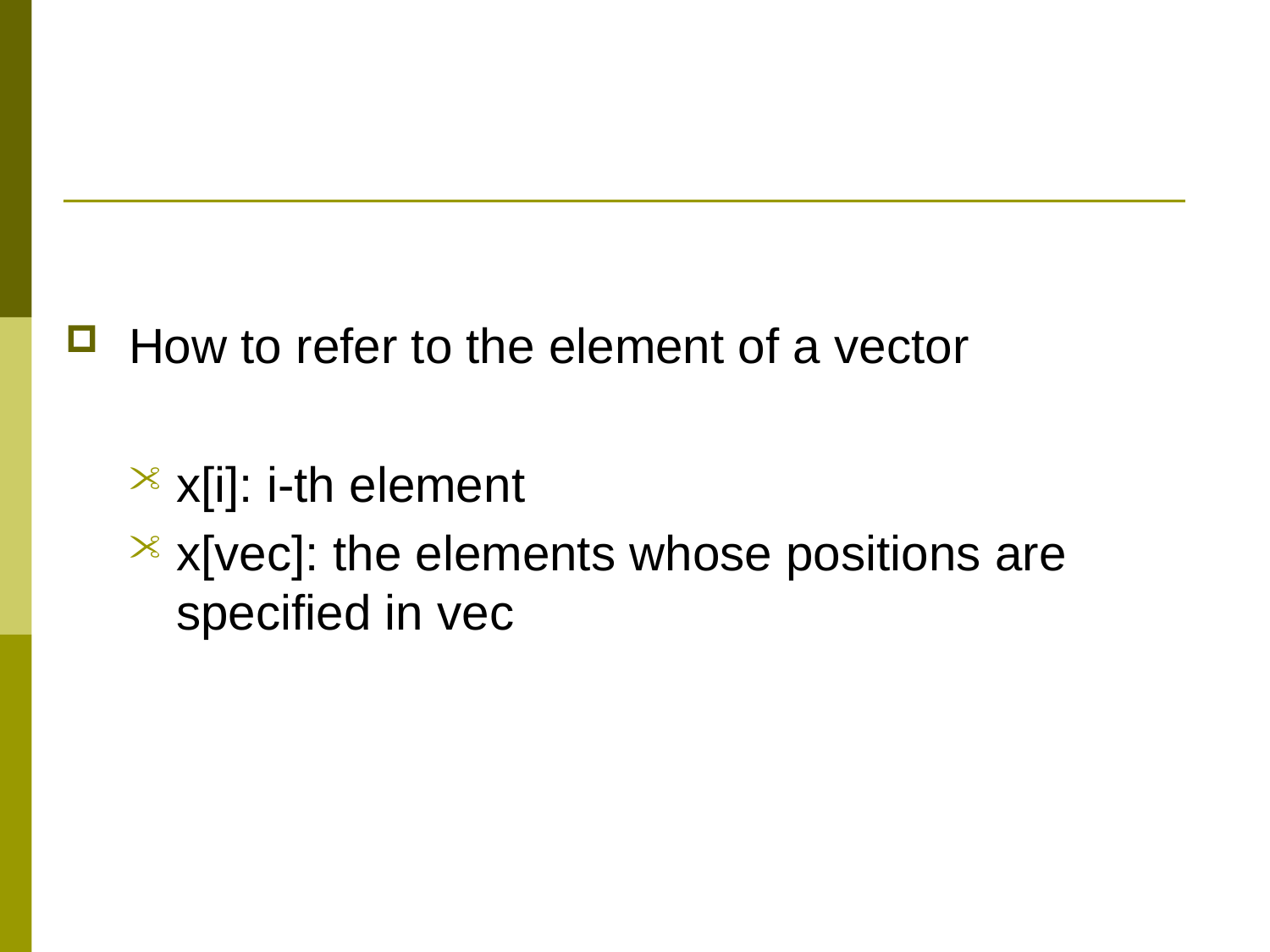

#
How to refer to the element of a vector

x[i]: i-th element
x[vec]: the elements whose positions are specified in vec